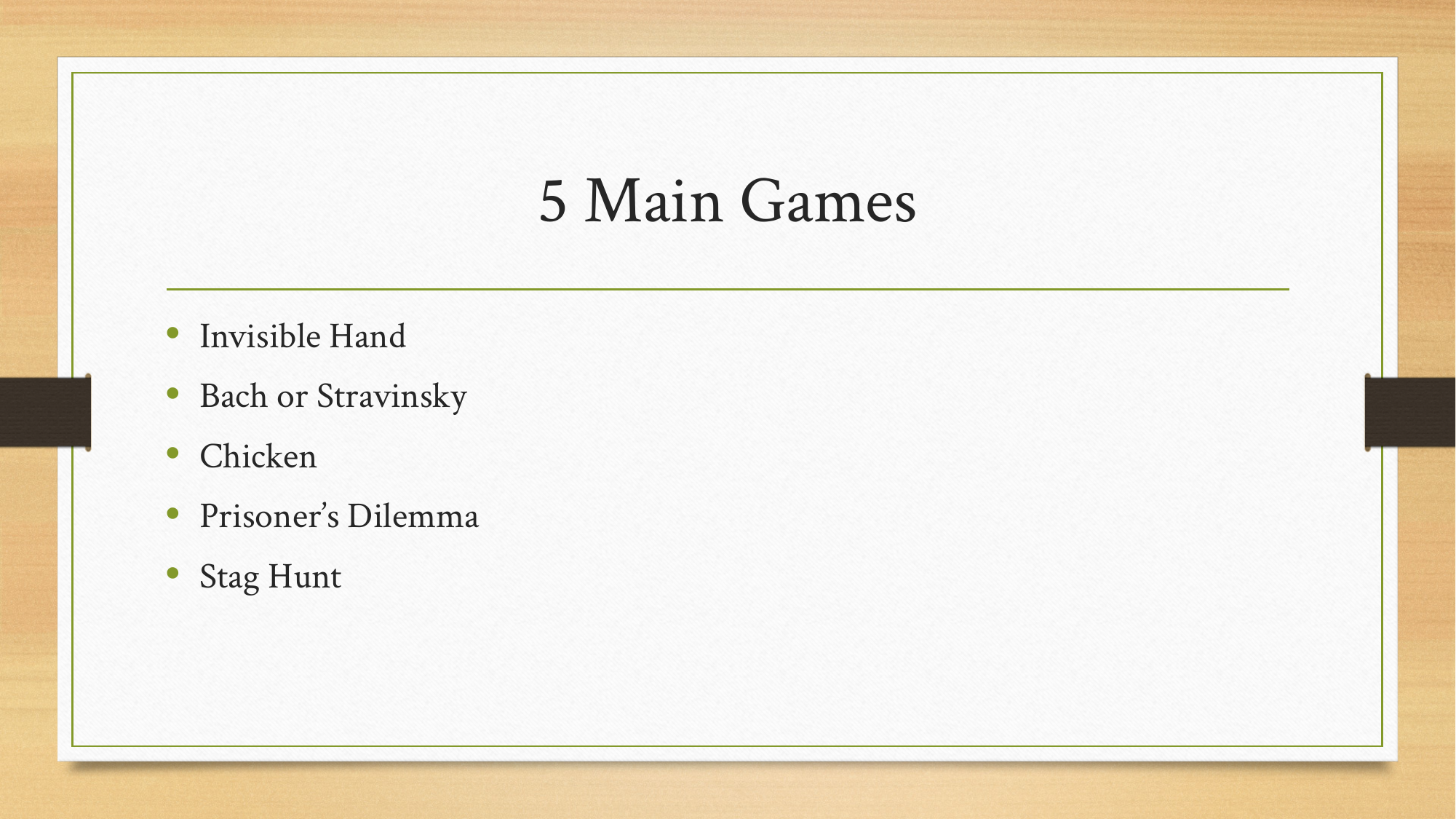

# 5 Main Games
Invisible Hand
Bach or Stravinsky
Chicken
Prisoner’s Dilemma
Stag Hunt